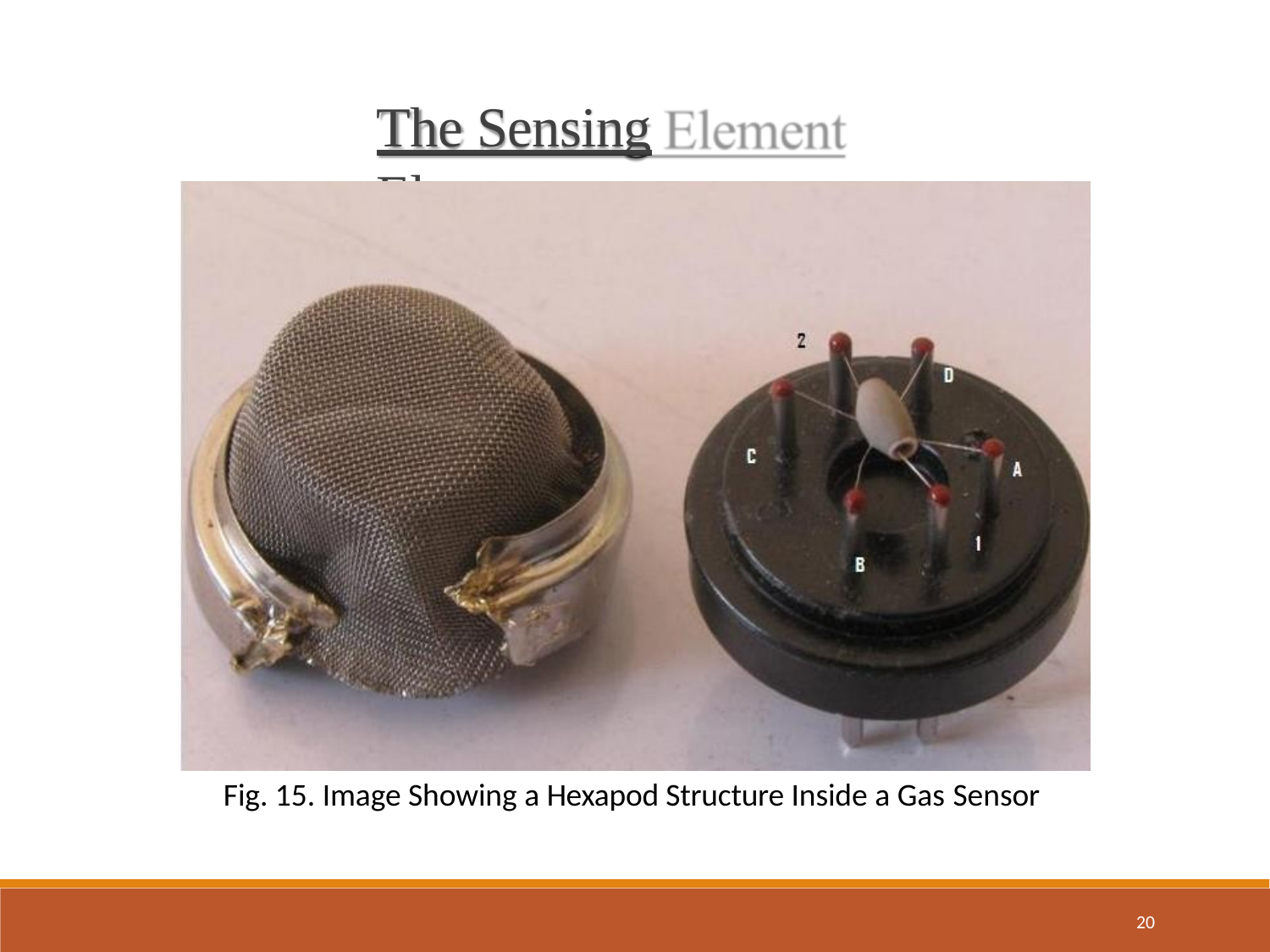

# The Sensing Element

Fig. 15. Image Showing a Hexapod Structure Inside a Gas Sensor
20